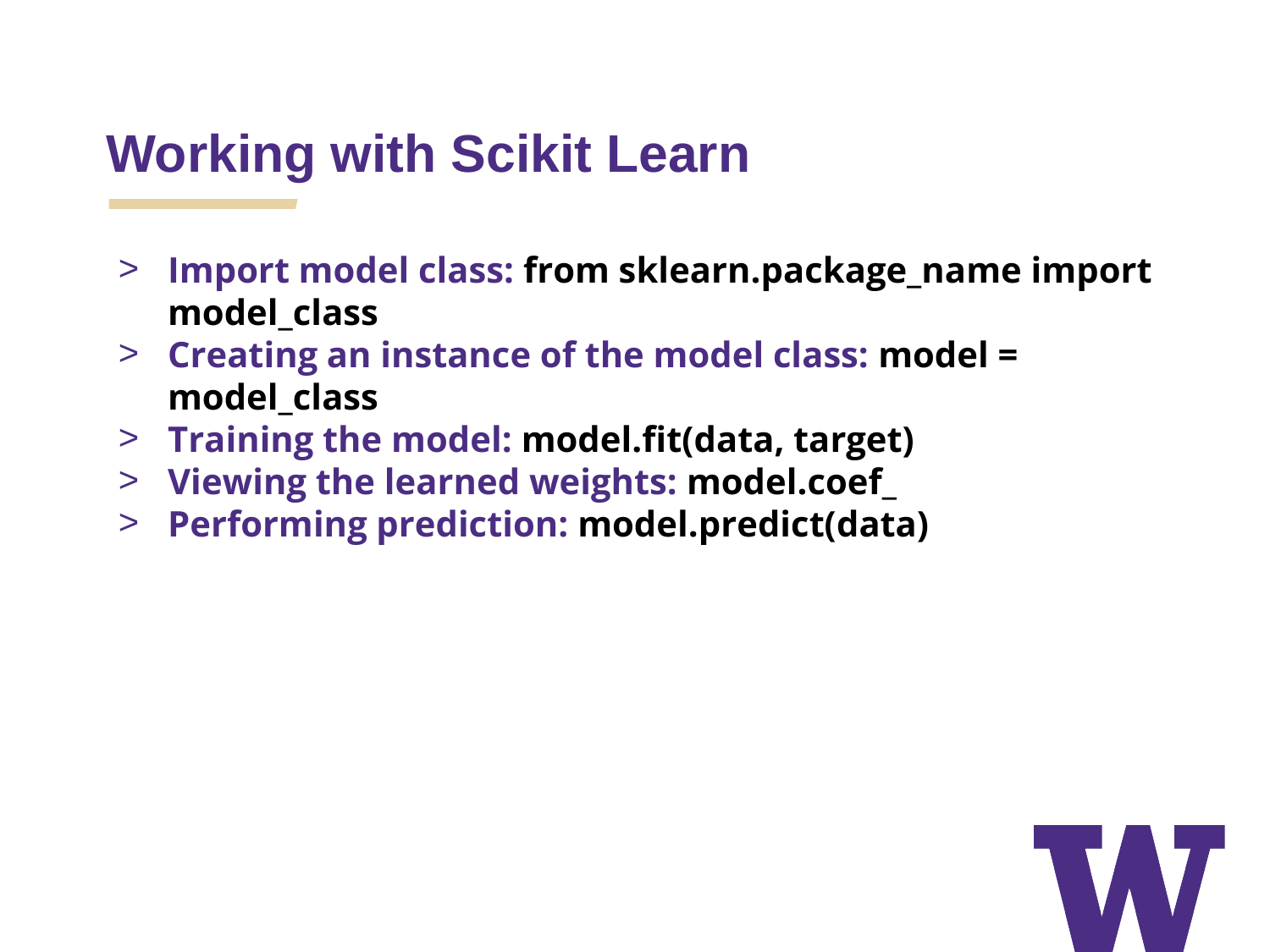

# Working with Scikit Learn
Import model class: from sklearn.package_name import model_class
Creating an instance of the model class: model = model_class
Training the model: model.fit(data, target)
Viewing the learned weights: model.coef_
Performing prediction: model.predict(data)